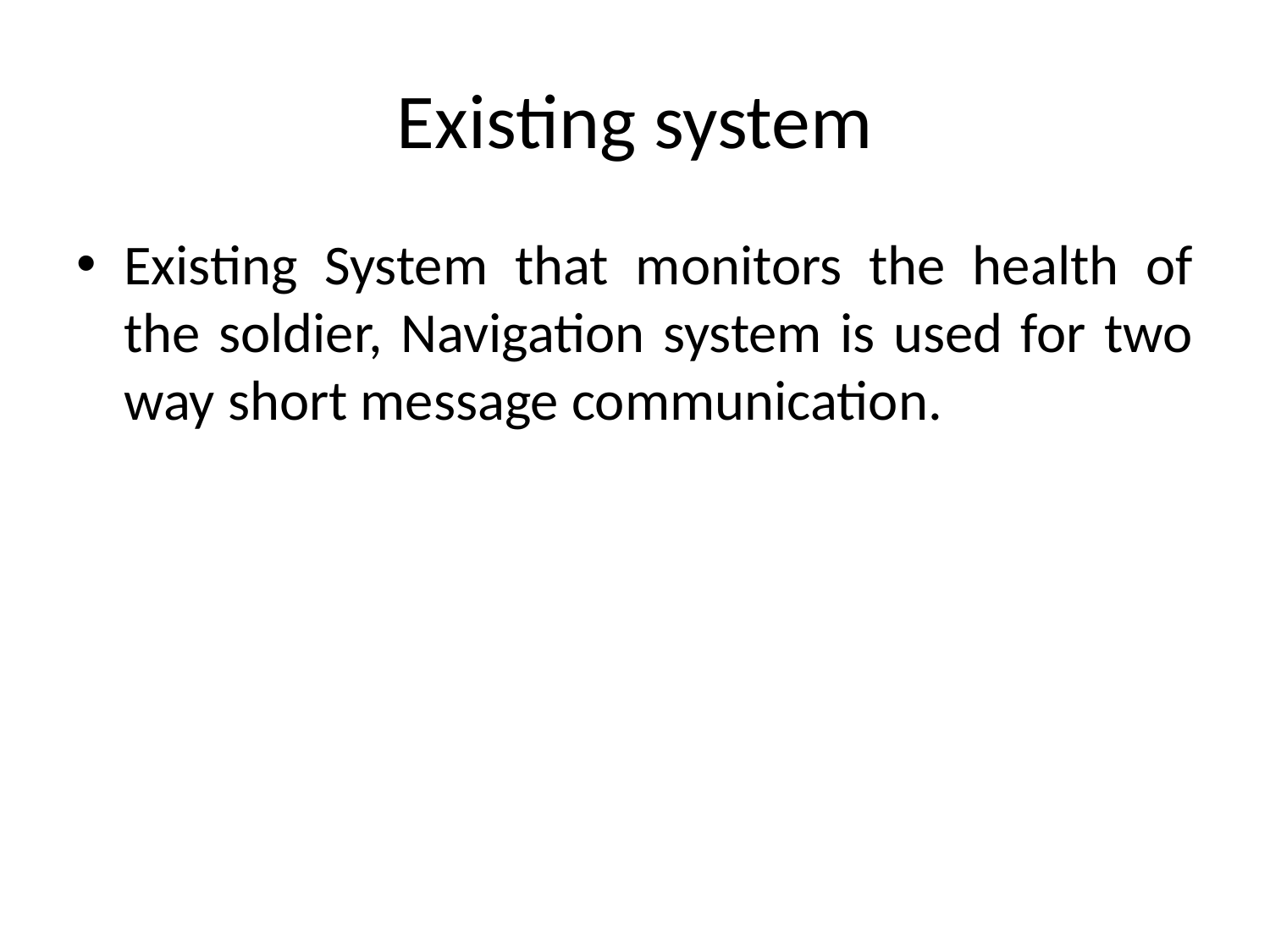

# Existing system
Existing System that monitors the health of the soldier, Navigation system is used for two way short message communication.